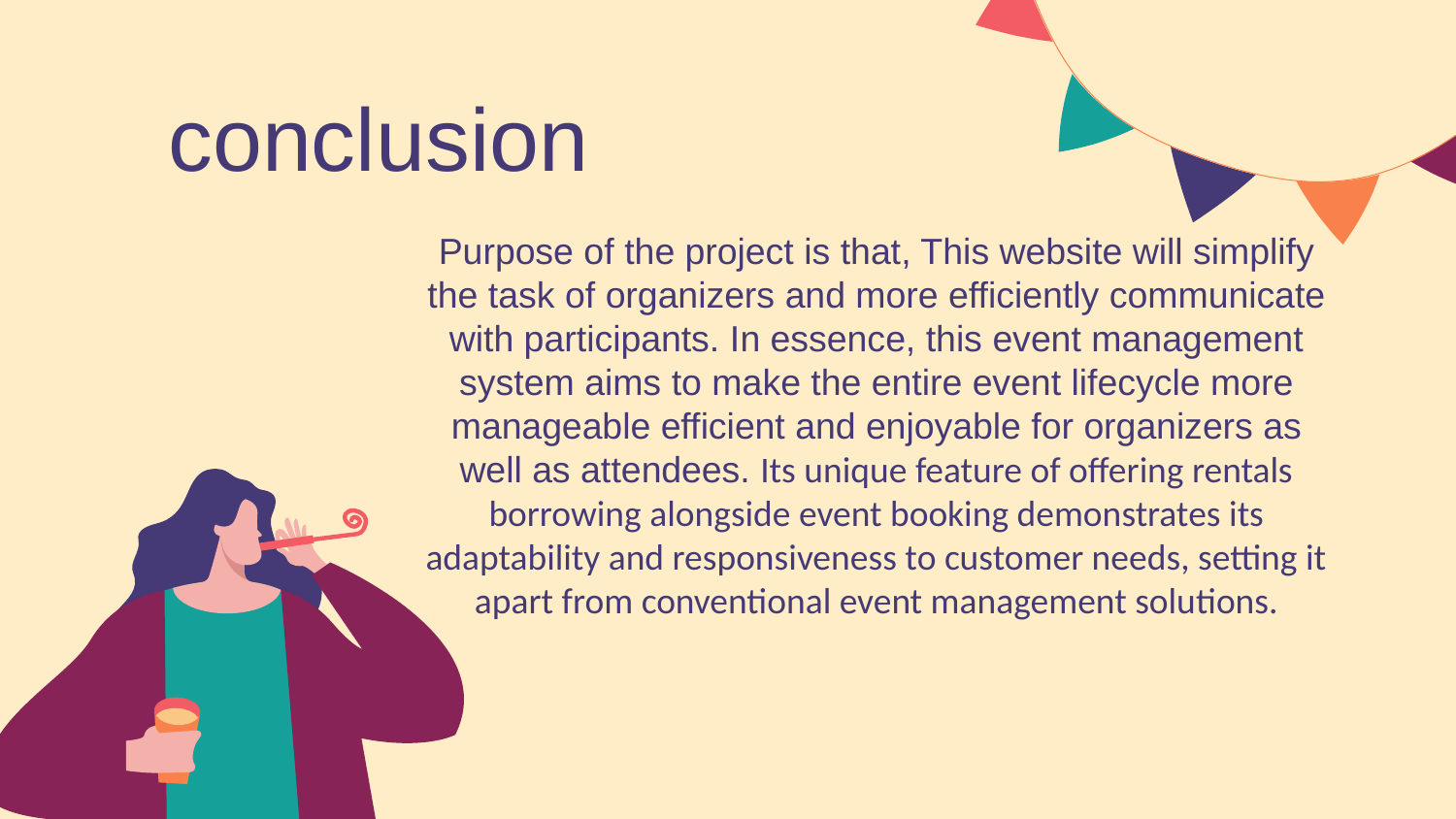

# conclusion
Purpose of the project is that, This website will simplify the task of organizers and more efficiently communicate with participants. In essence, this event management system aims to make the entire event lifecycle more manageable efficient and enjoyable for organizers as well as attendees. Its unique feature of offering rentals borrowing alongside event booking demonstrates its adaptability and responsiveness to customer needs, setting it apart from conventional event management solutions.